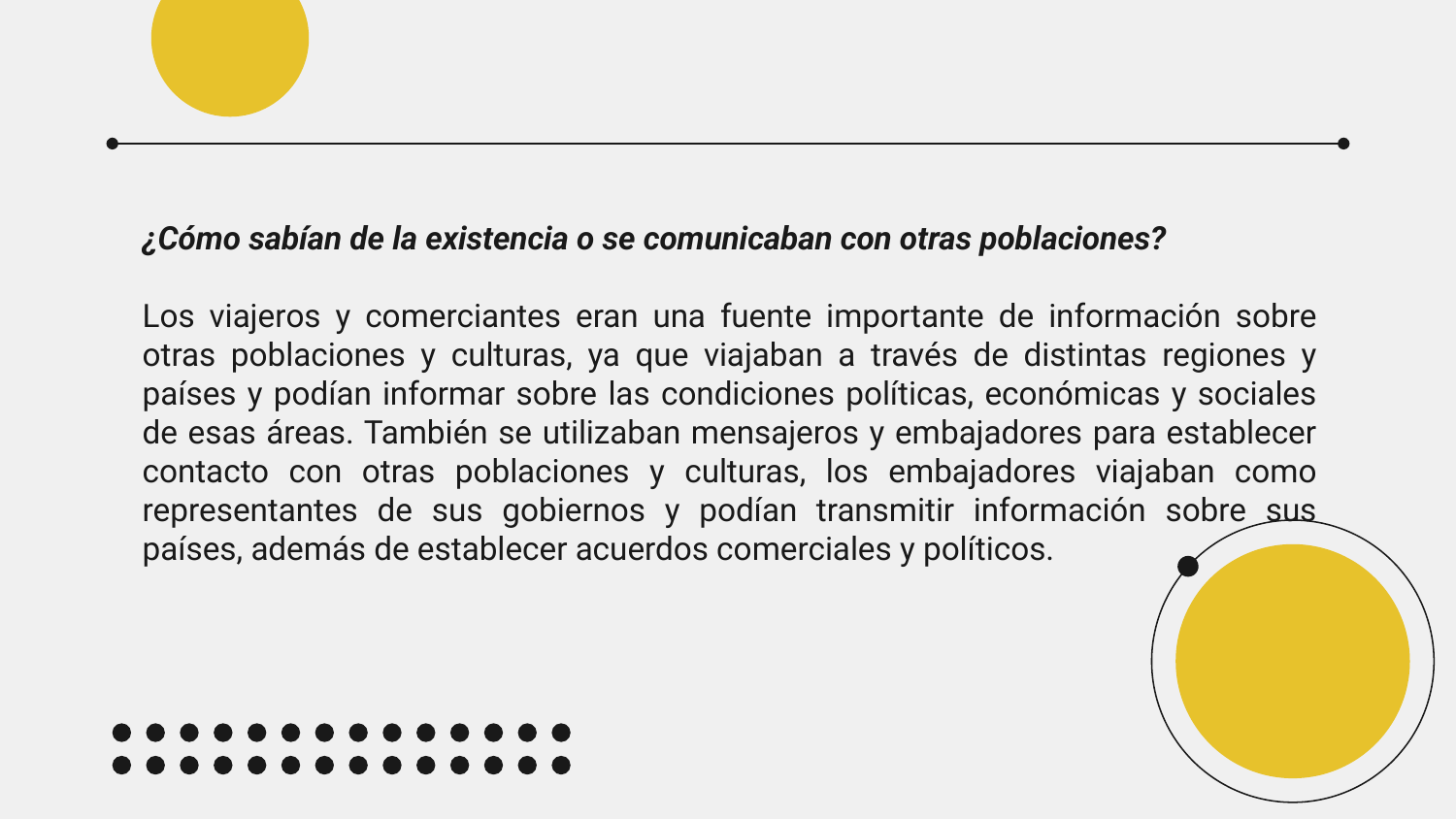

¿Cómo sabían de la existencia o se comunicaban con otras poblaciones?

Los viajeros y comerciantes eran una fuente importante de información sobre otras poblaciones y culturas, ya que viajaban a través de distintas regiones y países y podían informar sobre las condiciones políticas, económicas y sociales de esas áreas. También se utilizaban mensajeros y embajadores para establecer contacto con otras poblaciones y culturas, los embajadores viajaban como representantes de sus gobiernos y podían transmitir información sobre sus países, además de establecer acuerdos comerciales y políticos.